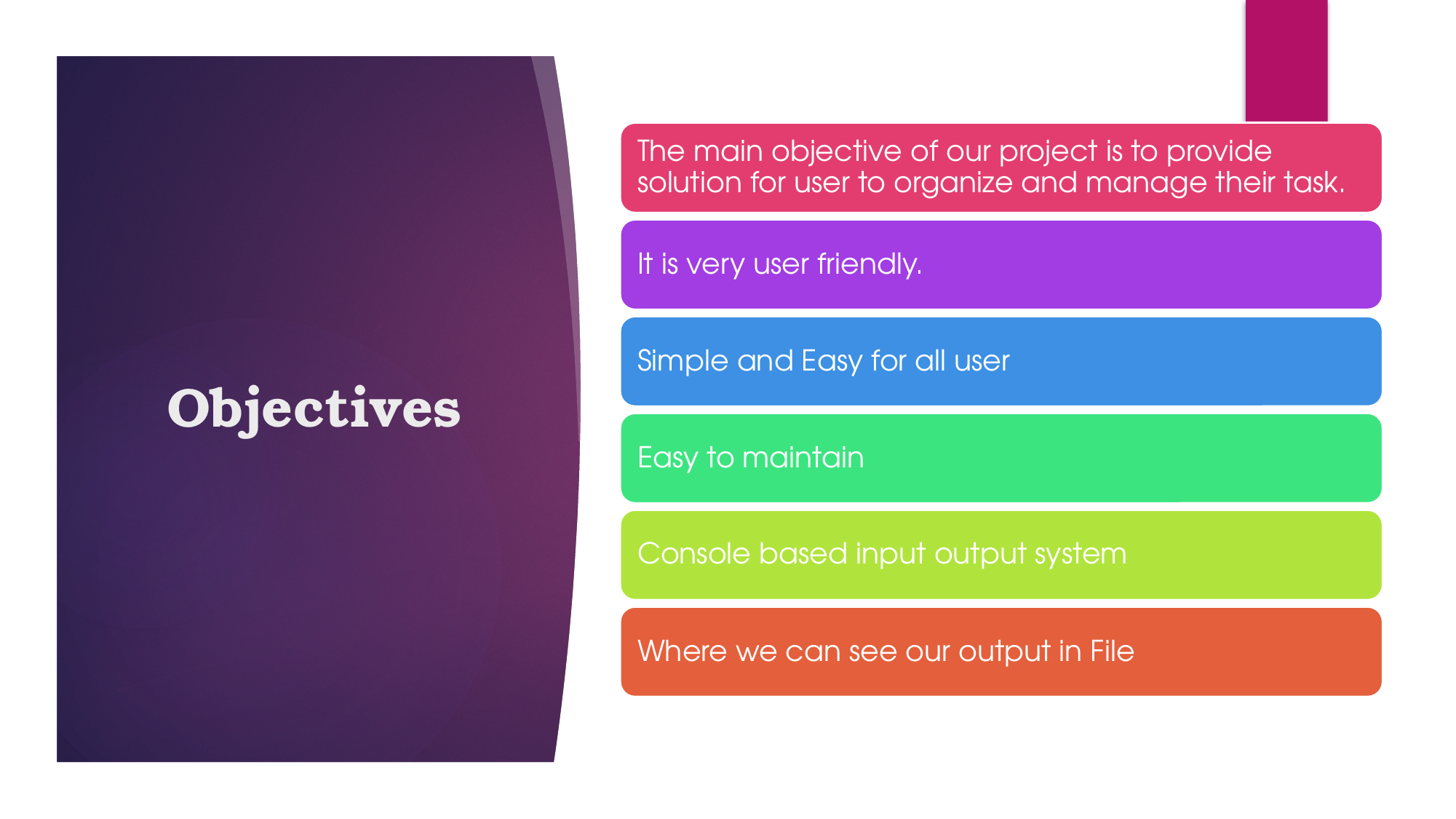

The main objective of our project is to provide solution for user to organize and manage their task.
It is very user friendly.
Simple and Easy for all user
Easy to maintain
Console based input output system
Where we can see our output in File
# Objectives